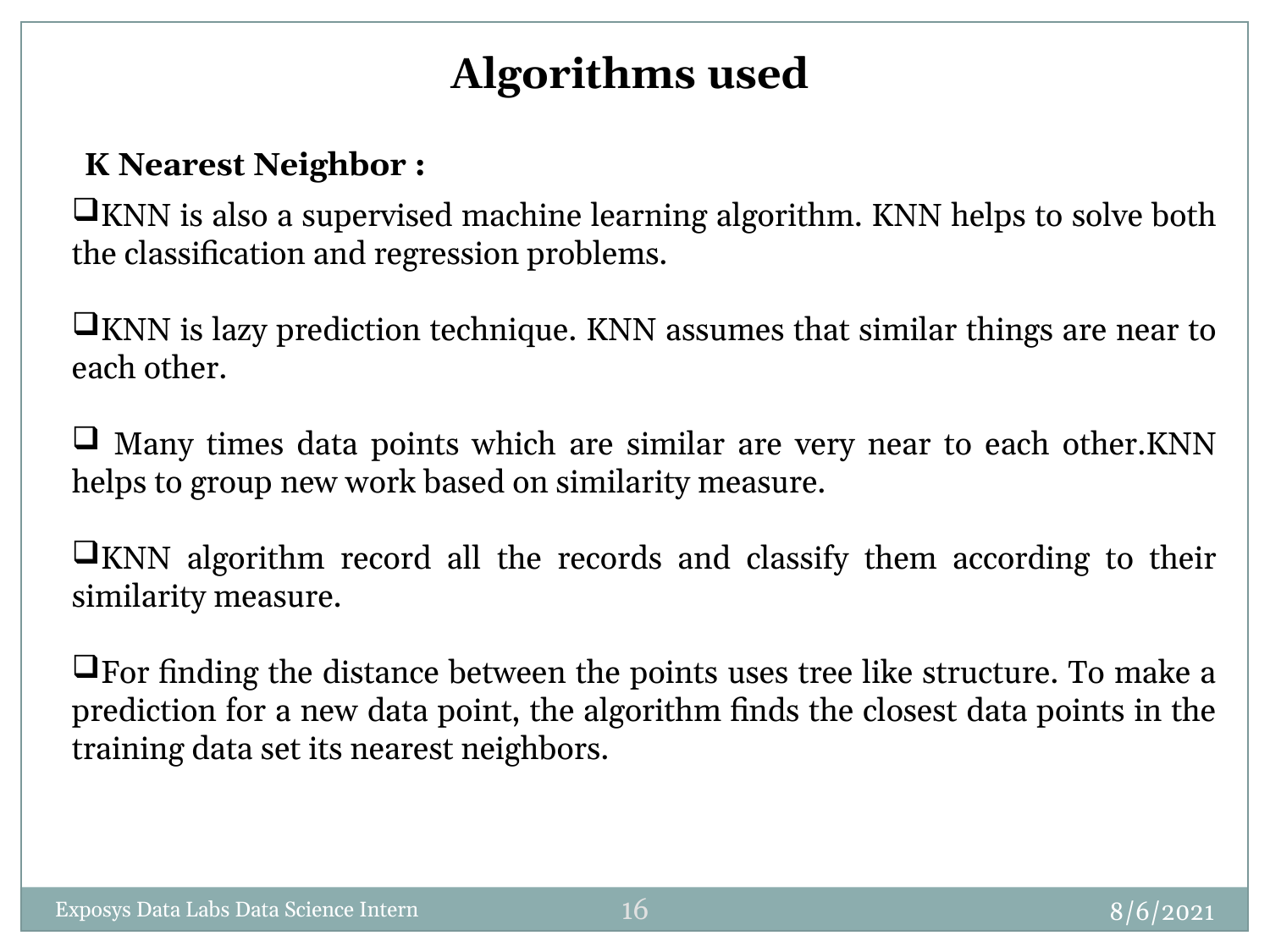

Algorithms used
K Nearest Neighbor :
KNN is also a supervised machine learning algorithm. KNN helps to solve both the classification and regression problems.

KNN is lazy prediction technique. KNN assumes that similar things are near to each other.

 Many times data points which are similar are very near to each other.KNN helps to group new work based on similarity measure.

KNN algorithm record all the records and classify them according to their similarity measure.

For finding the distance between the points uses tree like structure. To make a prediction for a new data point, the algorithm finds the closest data points in the training data set its nearest neighbors.

16
8/6/2021
Exposys Data Labs Data Science Intern